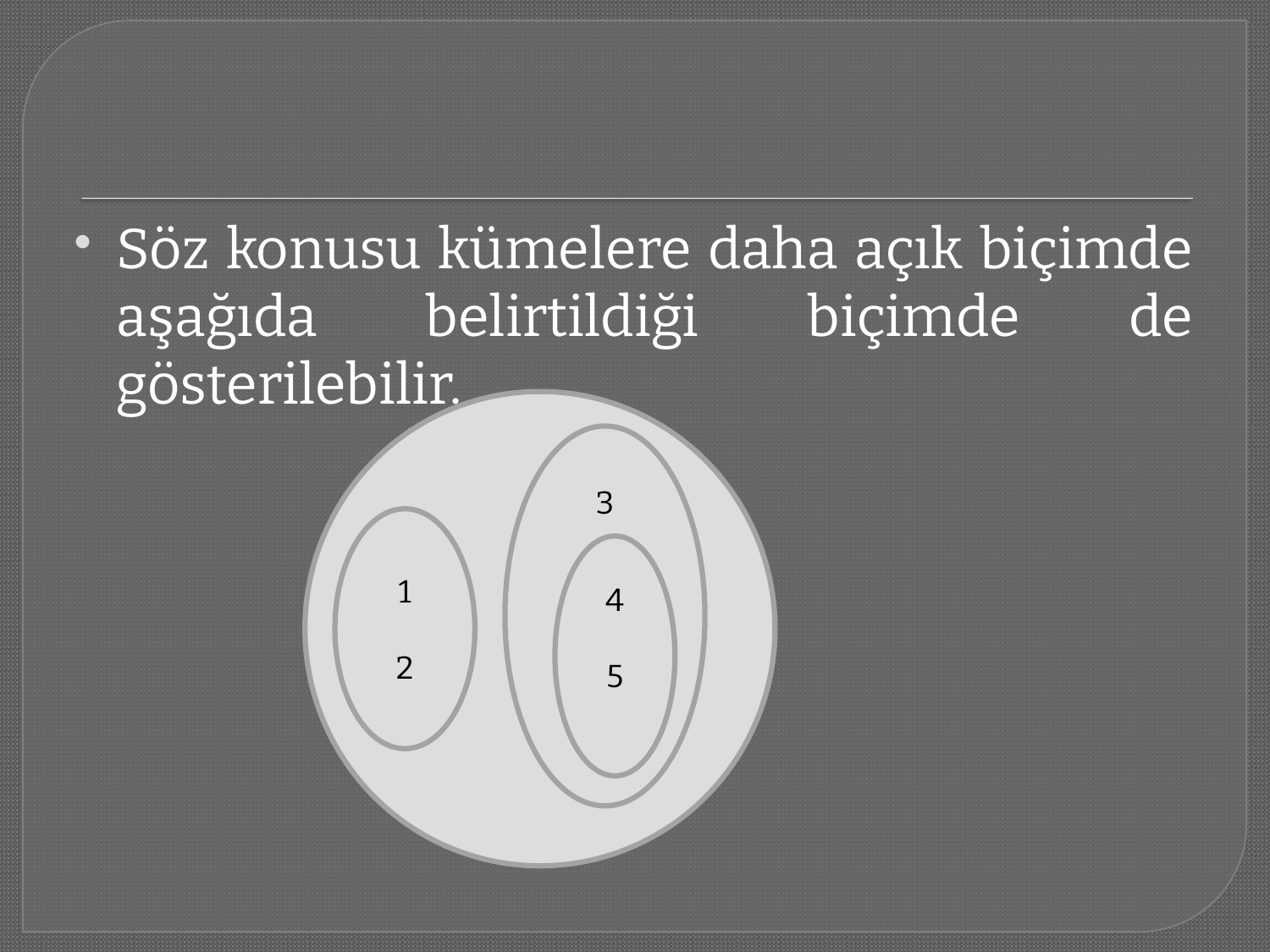

Söz konusu kümelere daha açık biçimde aşağıda belirtildiği biçimde de gösterilebilir.

3

1

2
4

5